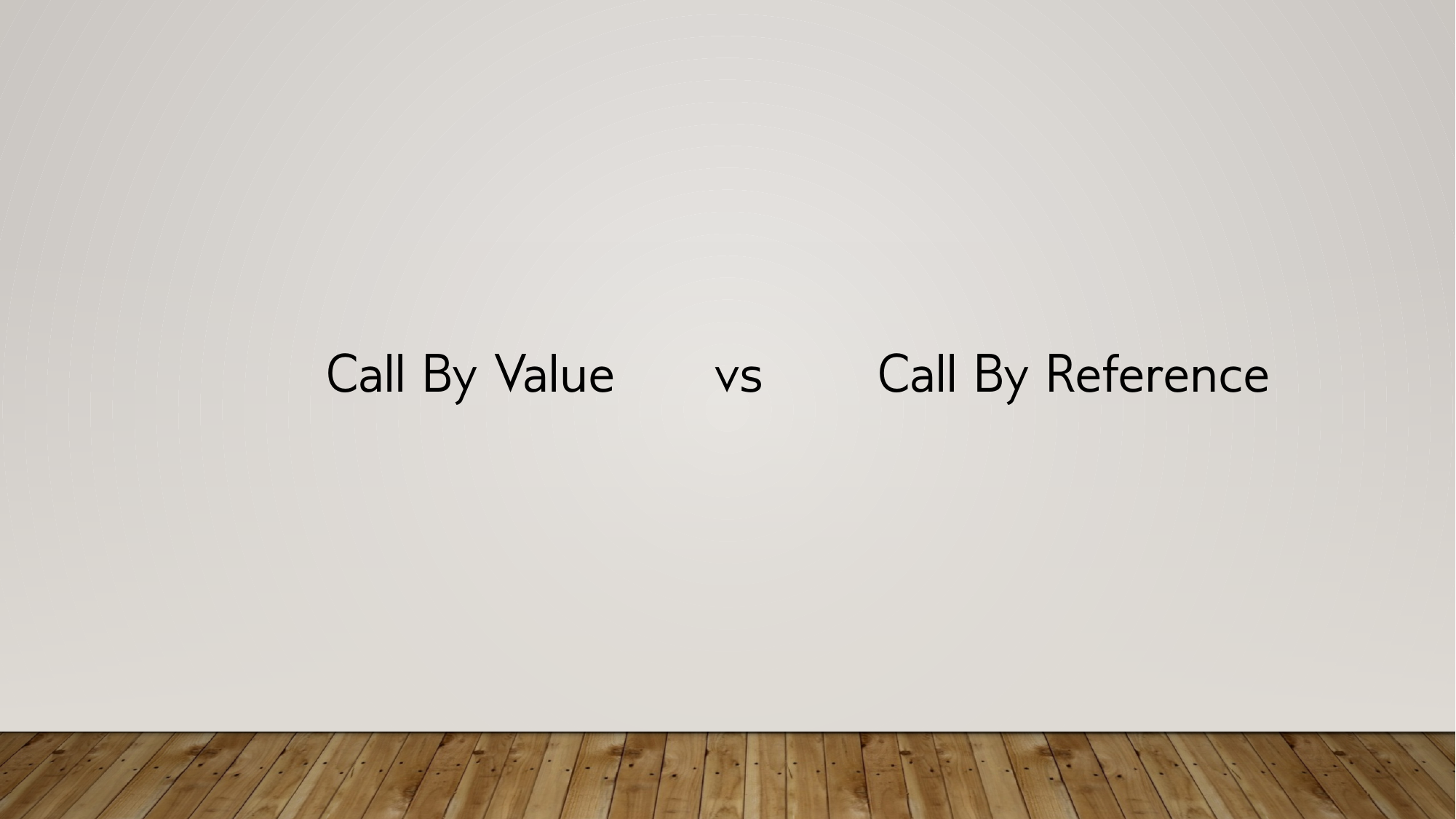

Call By Value      vs       Call By Reference